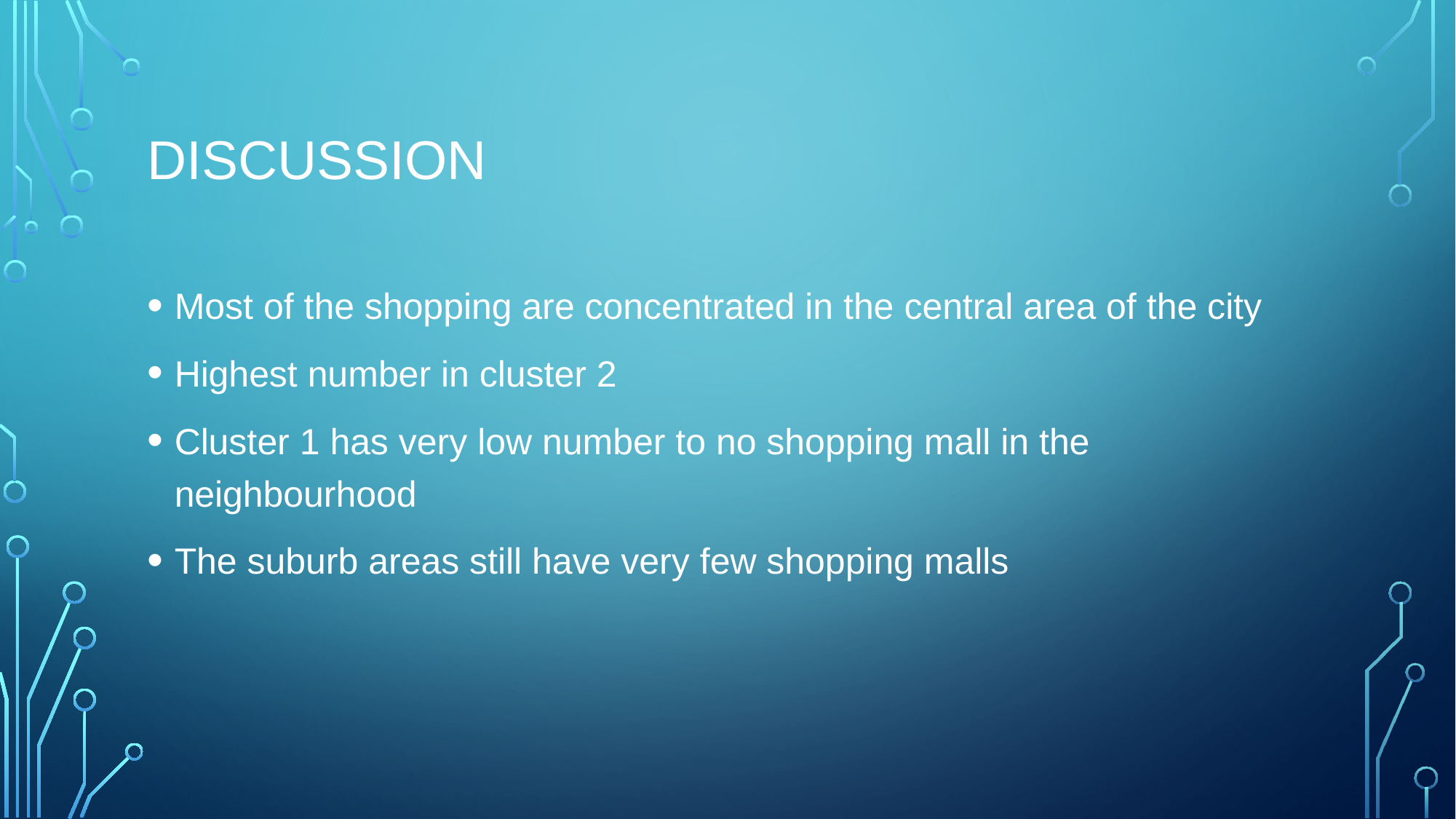

# dISCUSSION
Most of the shopping are concentrated in the central area of the city
Highest number in cluster 2
Cluster 1 has very low number to no shopping mall in the neighbourhood
The suburb areas still have very few shopping malls